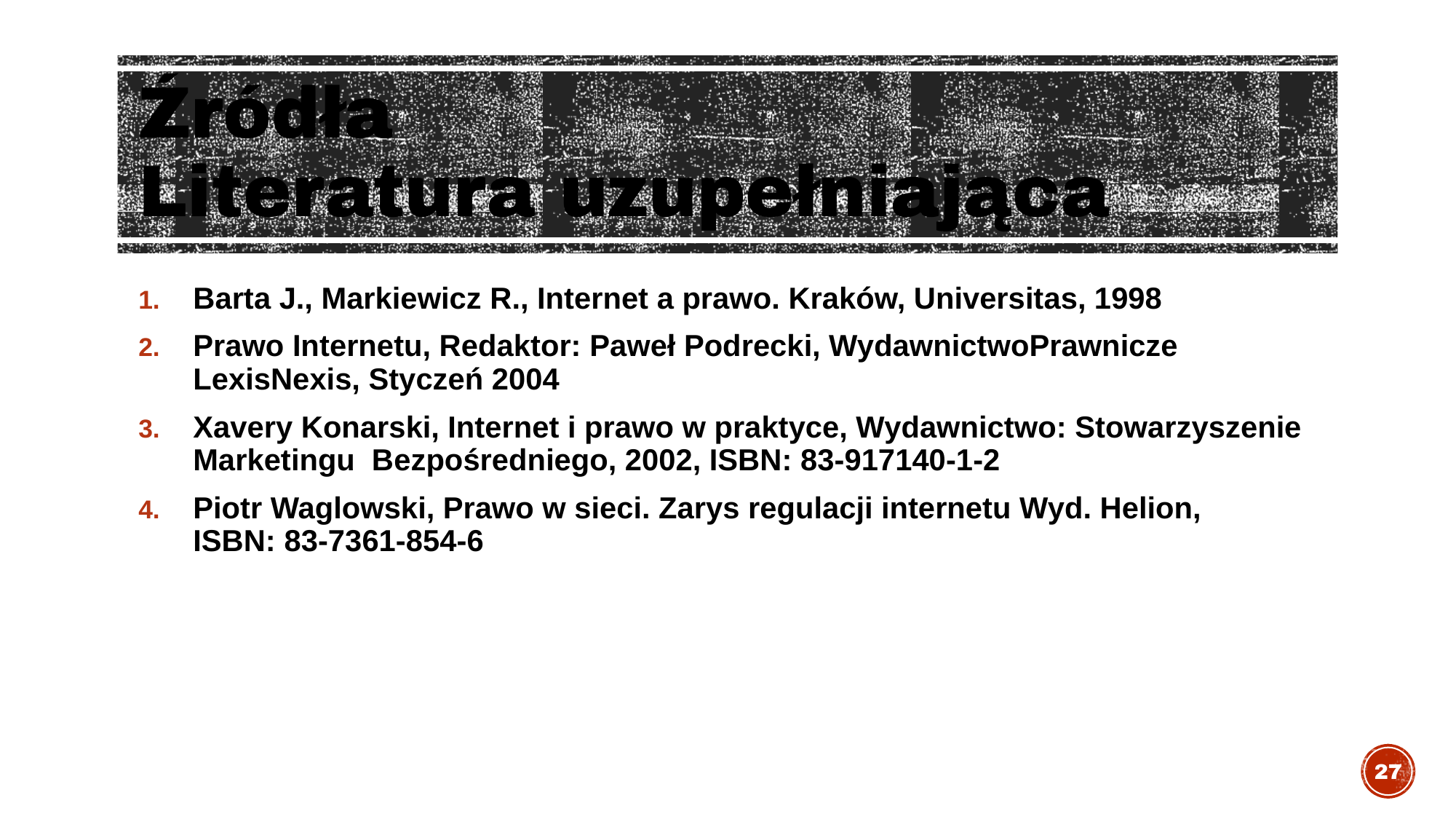

# Źródła Literatura uzupełniająca

Barta J., Markiewicz R., Internet a prawo. Kraków, Universitas, 1998
Prawo Internetu, Redaktor: Paweł Podrecki, WydawnictwoPrawnicze LexisNexis, Styczeń 2004
Xavery Konarski, Internet i prawo w praktyce, Wydawnictwo: Stowarzyszenie Marketingu  Bezpośredniego, 2002, ISBN: 83-917140-1-2
Piotr Waglowski, Prawo w sieci. Zarys regulacji internetu Wyd. Helion,
ISBN: 83-7361-854-6

27